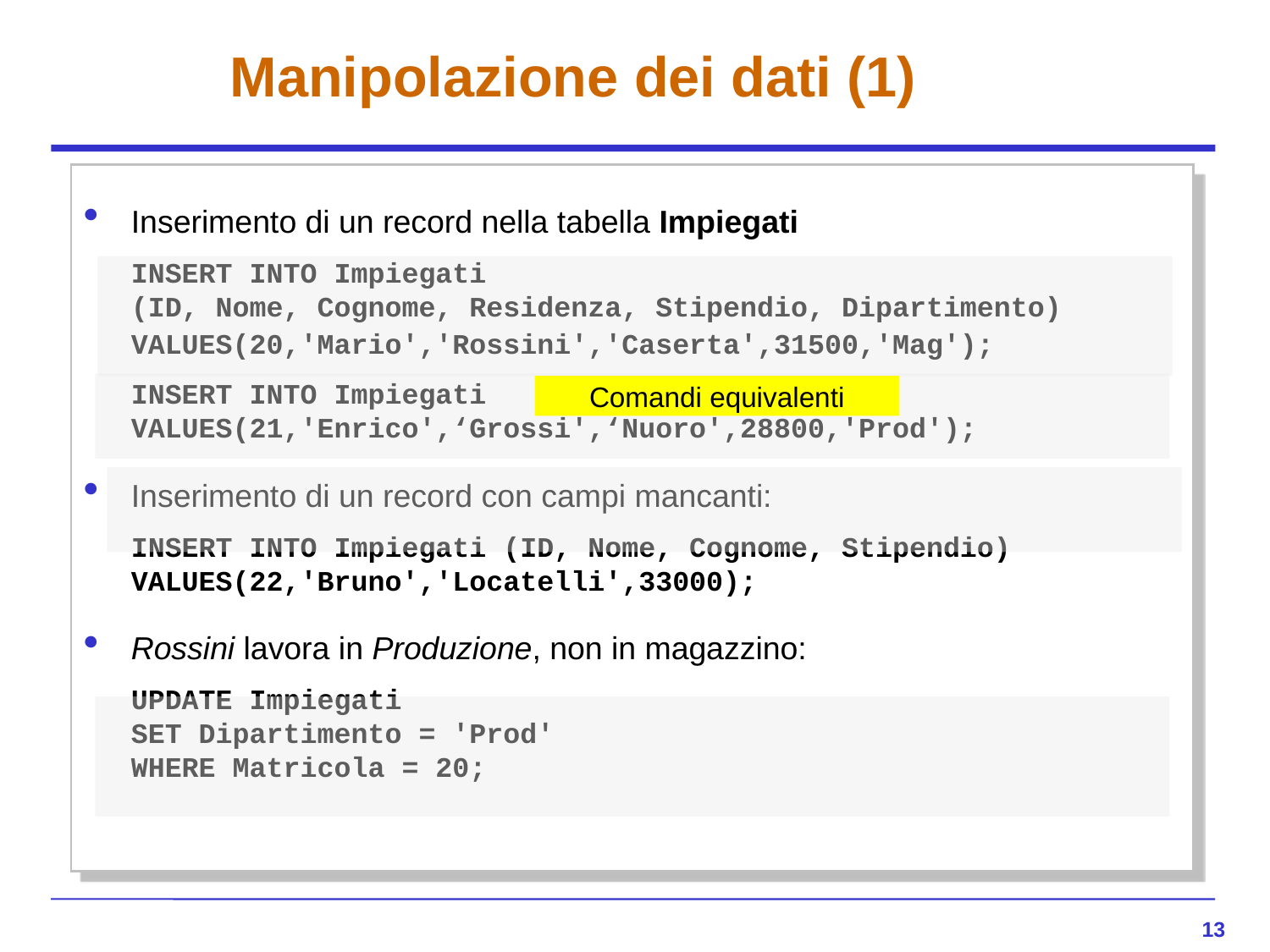

# Manipolazione dei dati (1)
Inserimento di un record nella tabella Impiegati
	INSERT INTO Impiegati
	(ID, Nome, Cognome, Residenza, Stipendio, Dipartimento)
	VALUES(20,'Mario','Rossini','Caserta',31500,'Mag');
	INSERT INTO Impiegati
	VALUES(21,'Enrico',‘Grossi',‘Nuoro',28800,'Prod');
Inserimento di un record con campi mancanti:
	INSERT INTO Impiegati (ID, Nome, Cognome, Stipendio)
	VALUES(22,'Bruno','Locatelli',33000);
Rossini lavora in Produzione, non in magazzino:
	UPDATE Impiegati
	SET Dipartimento = 'Prod'
	WHERE Matricola = 20;

Comandi equivalenti

13